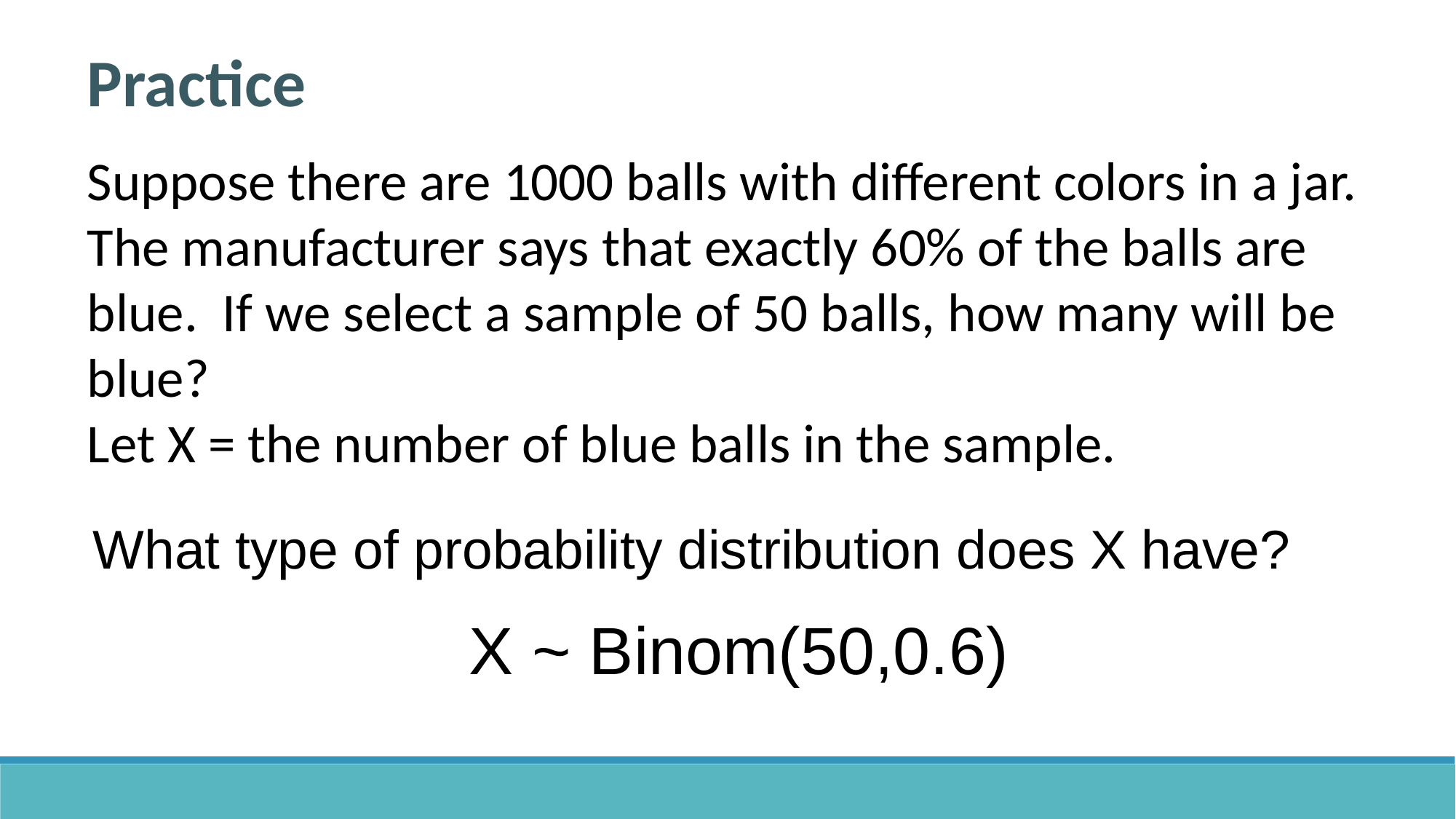

Practice
Suppose there are 1000 balls with different colors in a jar.  The manufacturer says that exactly 60% of the balls are blue.  If we select a sample of 50 balls, how many will be blue?
Let X = the number of blue balls in the sample.
What type of probability distribution does X have?
X ~ Binom(50,0.6)